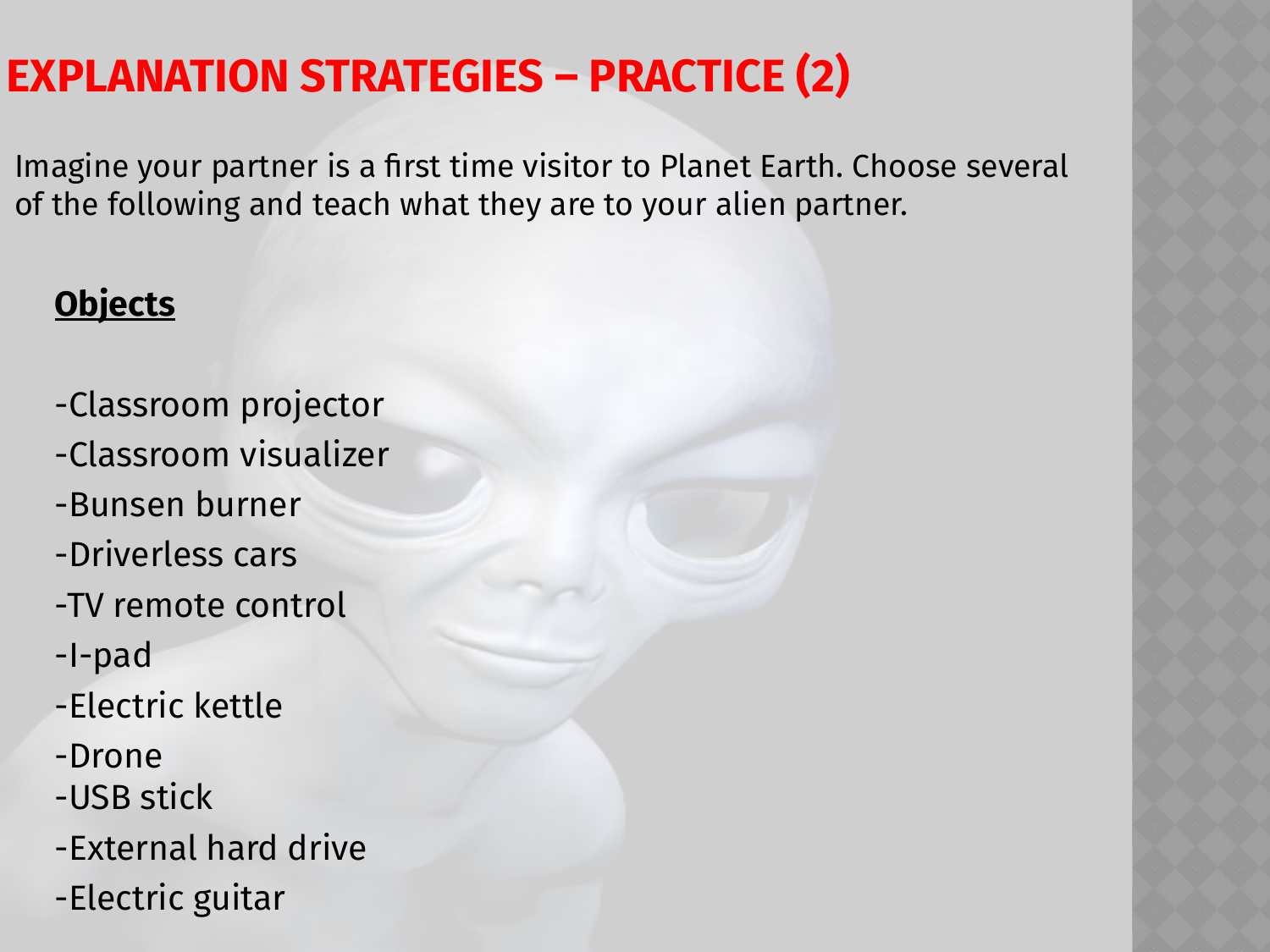

# Explanation Strategies – Practice (2)
Imagine your partner is a first time visitor to Planet Earth. Choose several of the following and teach what they are to your alien partner.
Objects

-Classroom projector
-Classroom visualizer
-Bunsen burner
-Driverless cars
-TV remote control
-I-pad
-Electric kettle
-Drone
-USB stick
-External hard drive
-Electric guitar